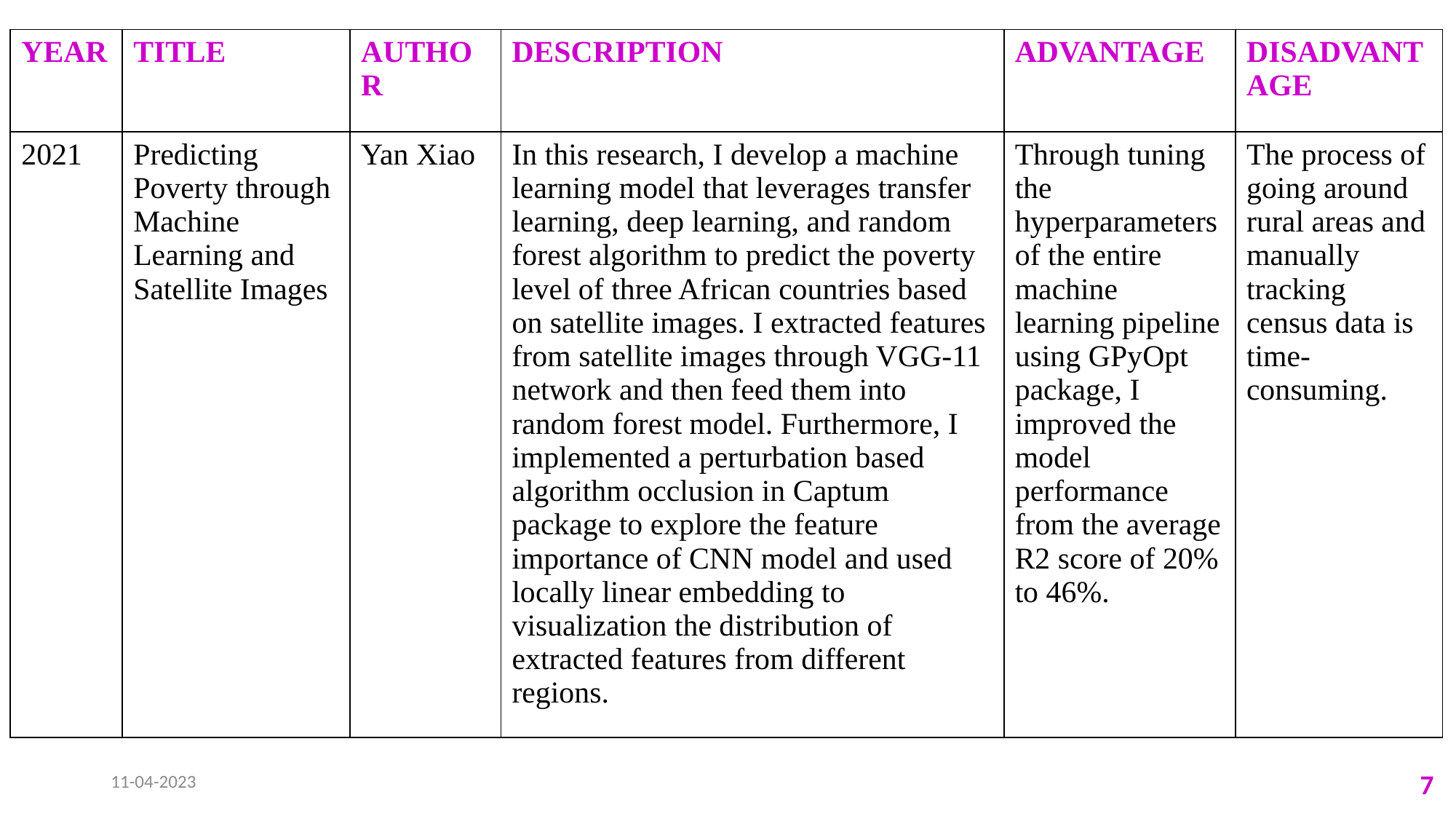

| YEAR | TITLE | AUTHOR | DESCRIPTION | ADVANTAGE | DISADVANTAGE |
| --- | --- | --- | --- | --- | --- |
| 2021 | Predicting Poverty through Machine Learning and Satellite Images | Yan Xiao | In this research, I develop a machine learning model that leverages transfer learning, deep learning, and random forest algorithm to predict the poverty level of three African countries based on satellite images. I extracted features from satellite images through VGG-11 network and then feed them into random forest model. Furthermore, I implemented a perturbation based algorithm occlusion in Captum package to explore the feature importance of CNN model and used locally linear embedding to visualization the distribution of extracted features from different regions. | Through tuning the hyperparameters of the entire machine learning pipeline using GPyOpt package, I improved the model performance from the average R2 score of 20% to 46%. | The process of going around rural areas and manually tracking census data is time-consuming. |
11-04-2023
7